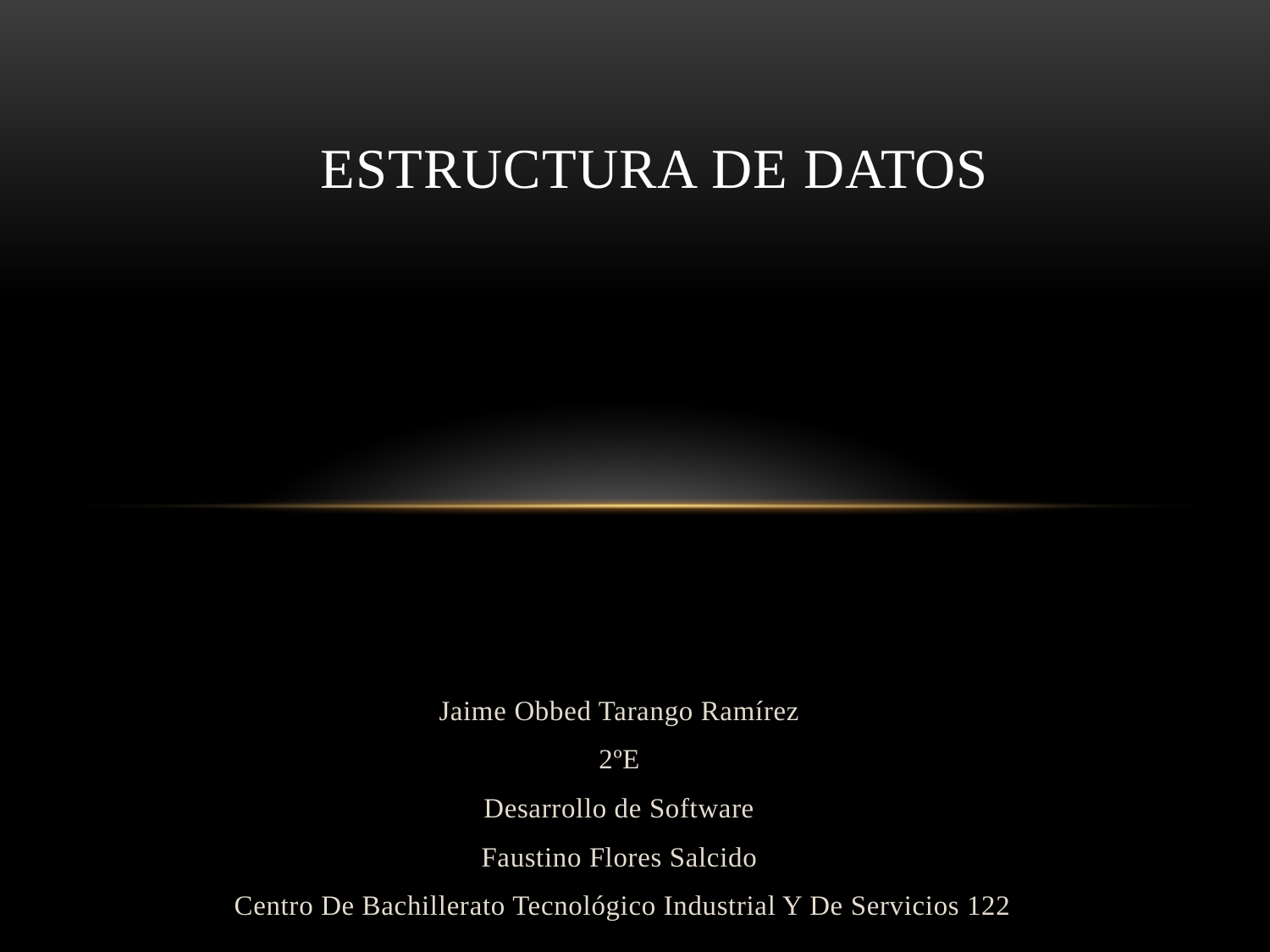

# Estructura De Datos
Jaime Obbed Tarango Ramírez
2ºE
Desarrollo de Software
Faustino Flores Salcido
 Centro De Bachillerato Tecnológico Industrial Y De Servicios 122